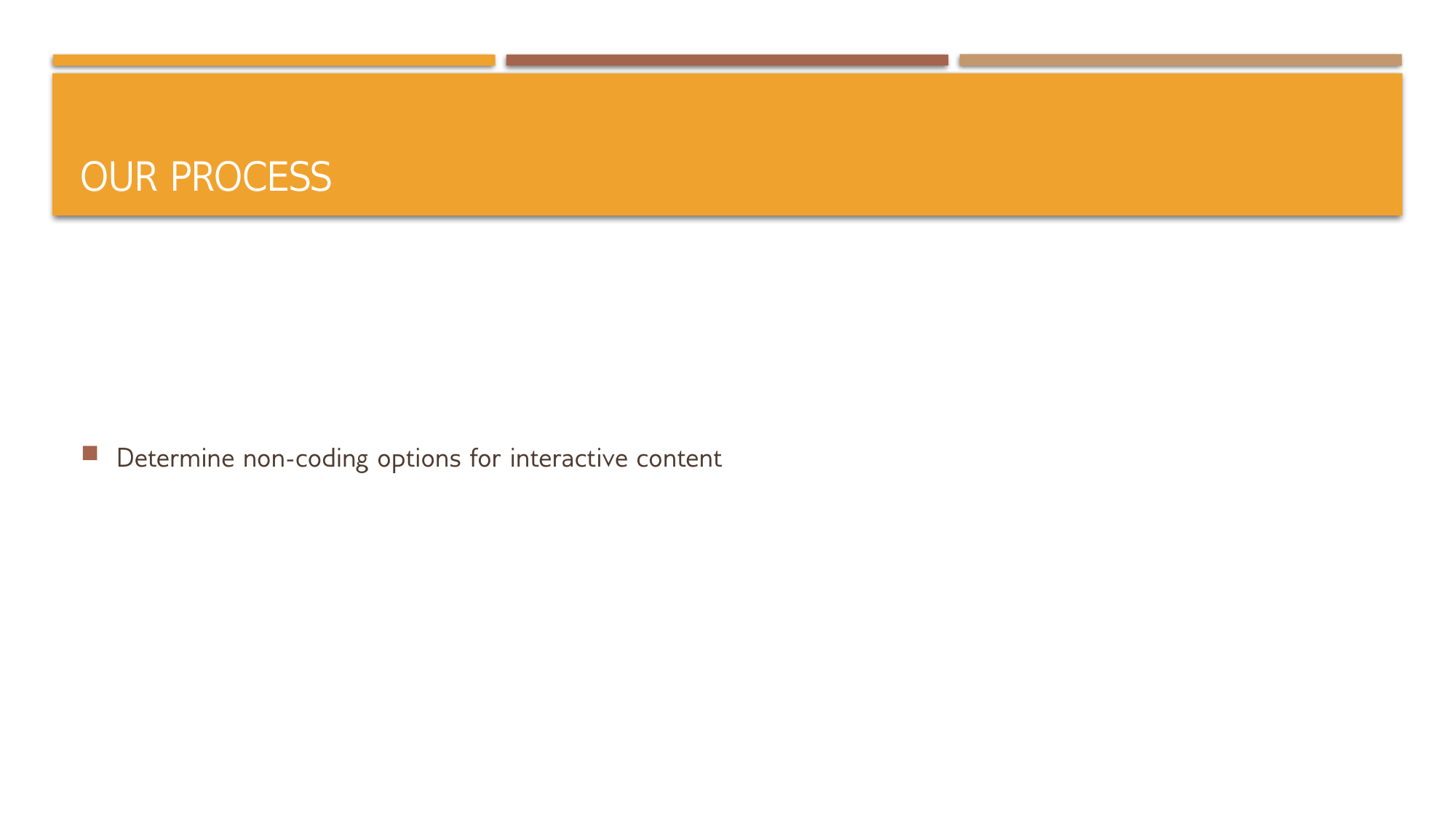

# Our Process
Determine non-coding options for interactive content